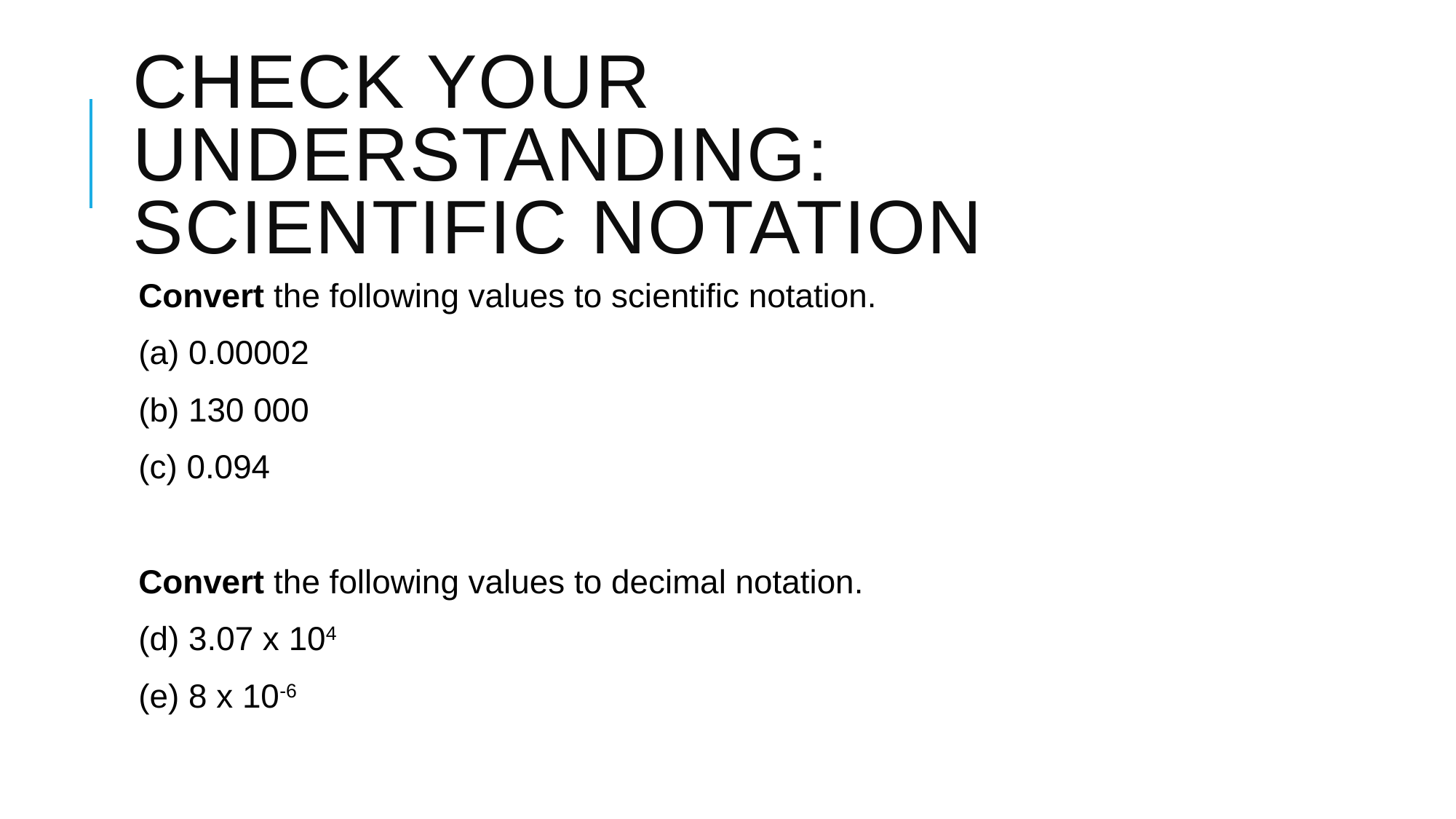

# Check your understanding: scientific notation
Convert the following values to scientific notation.
(a) 0.00002
(b) 130 000
(c) 0.094

Convert the following values to decimal notation.
(d) 3.07 x 104
(e) 8 x 10-6